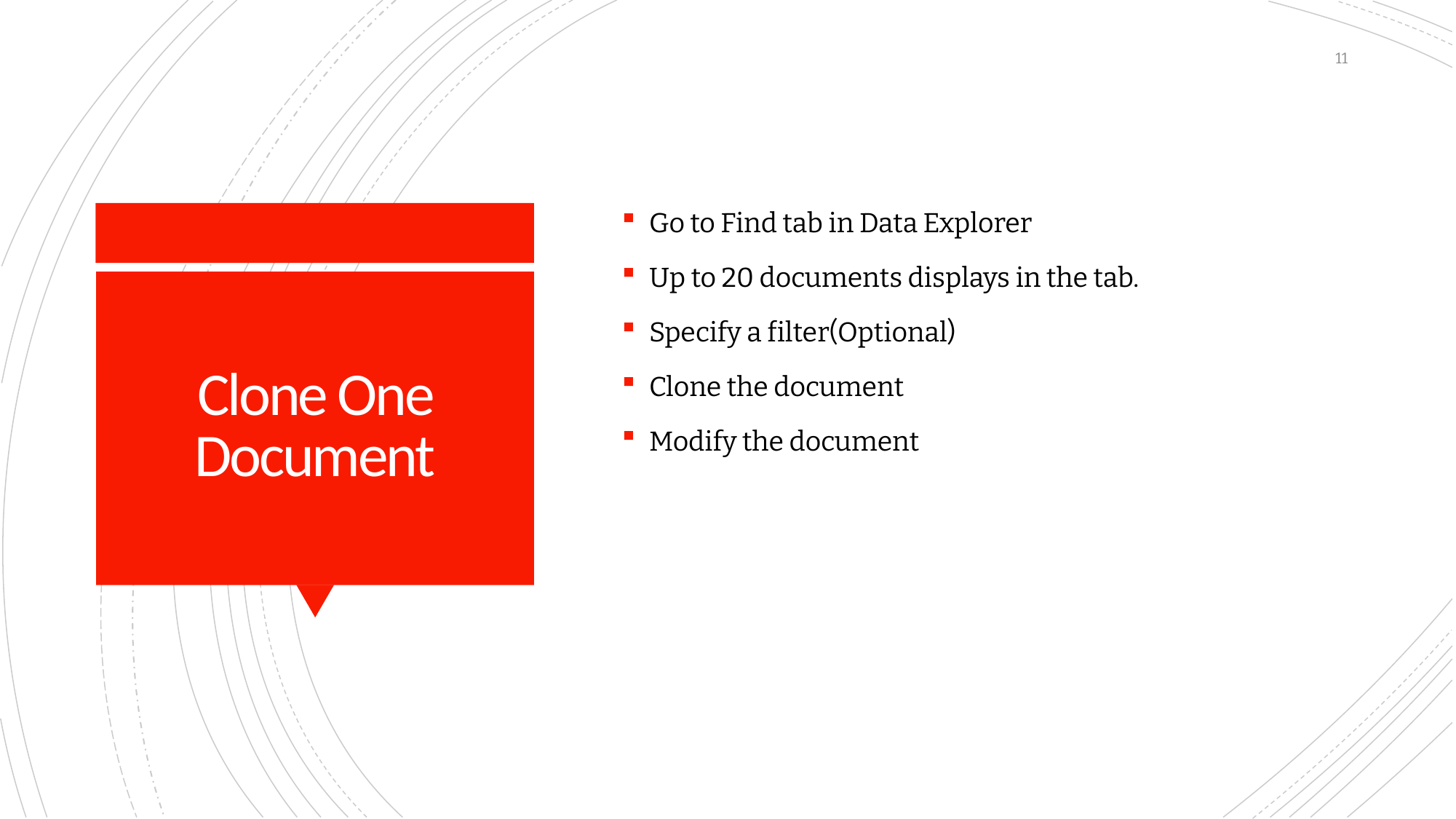

11
Go to Find tab in Data Explorer
Up to 20 documents displays in the tab.
Specify a filter(Optional)
Clone the document
Modify the document

# Clone One Document